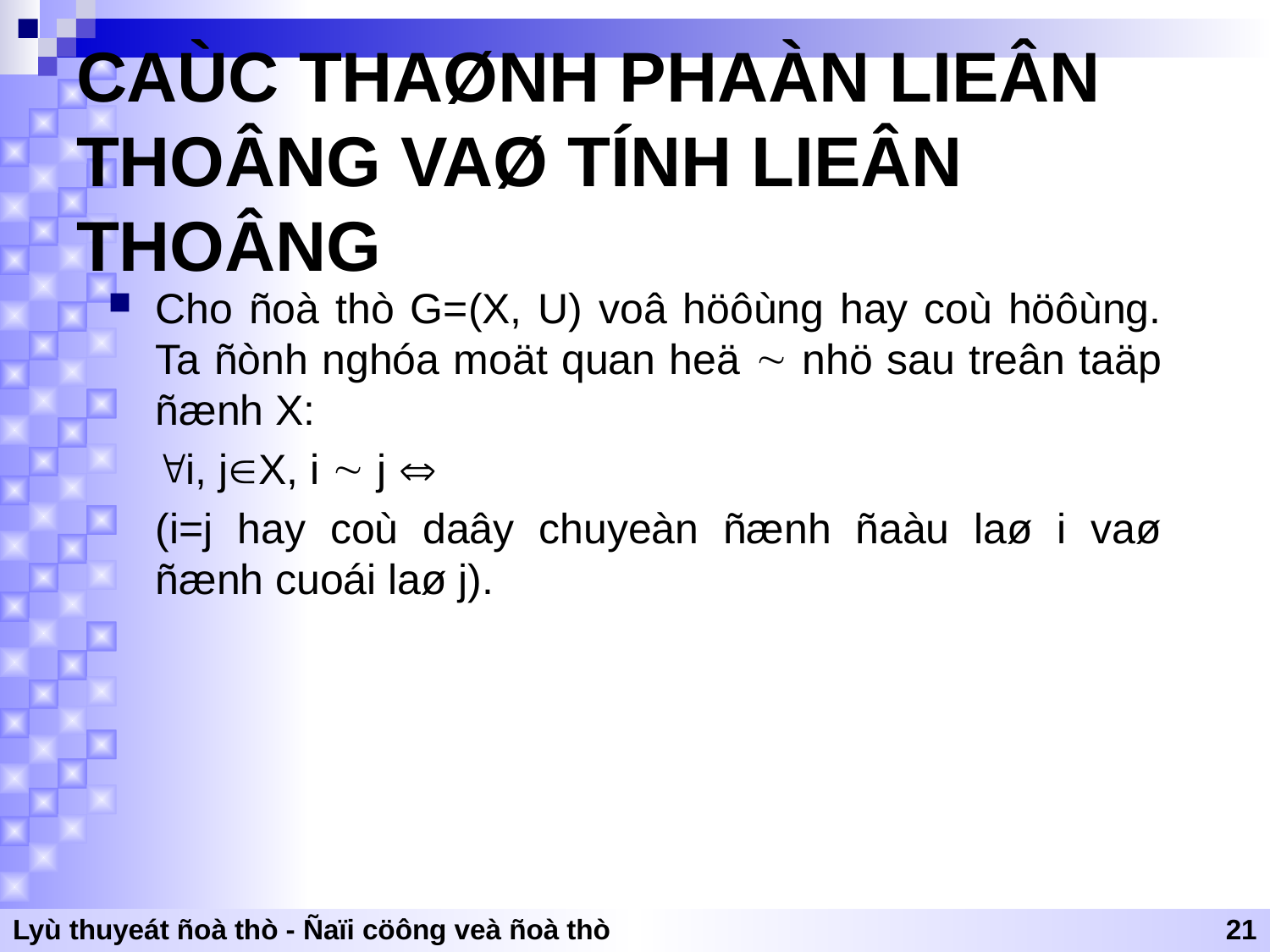

# CAÙC THAØNH PHAÀN LIEÂN THOÂNG VAØ TÍNH LIEÂN THOÂNG
Cho ñoà thò G=(X, U) voâ höôùng hay coù höôùng. Ta ñònh nghóa moät quan heä ∼ nhö sau treân taäp ñænh X:
	∀i, j∈X, i ∼ j ⇔
	(i=j hay coù daây chuyeàn ñænh ñaàu laø i vaø ñænh cuoái laø j).
Lyù thuyeát ñoà thò - Ñaïi cöông veà ñoà thò
21